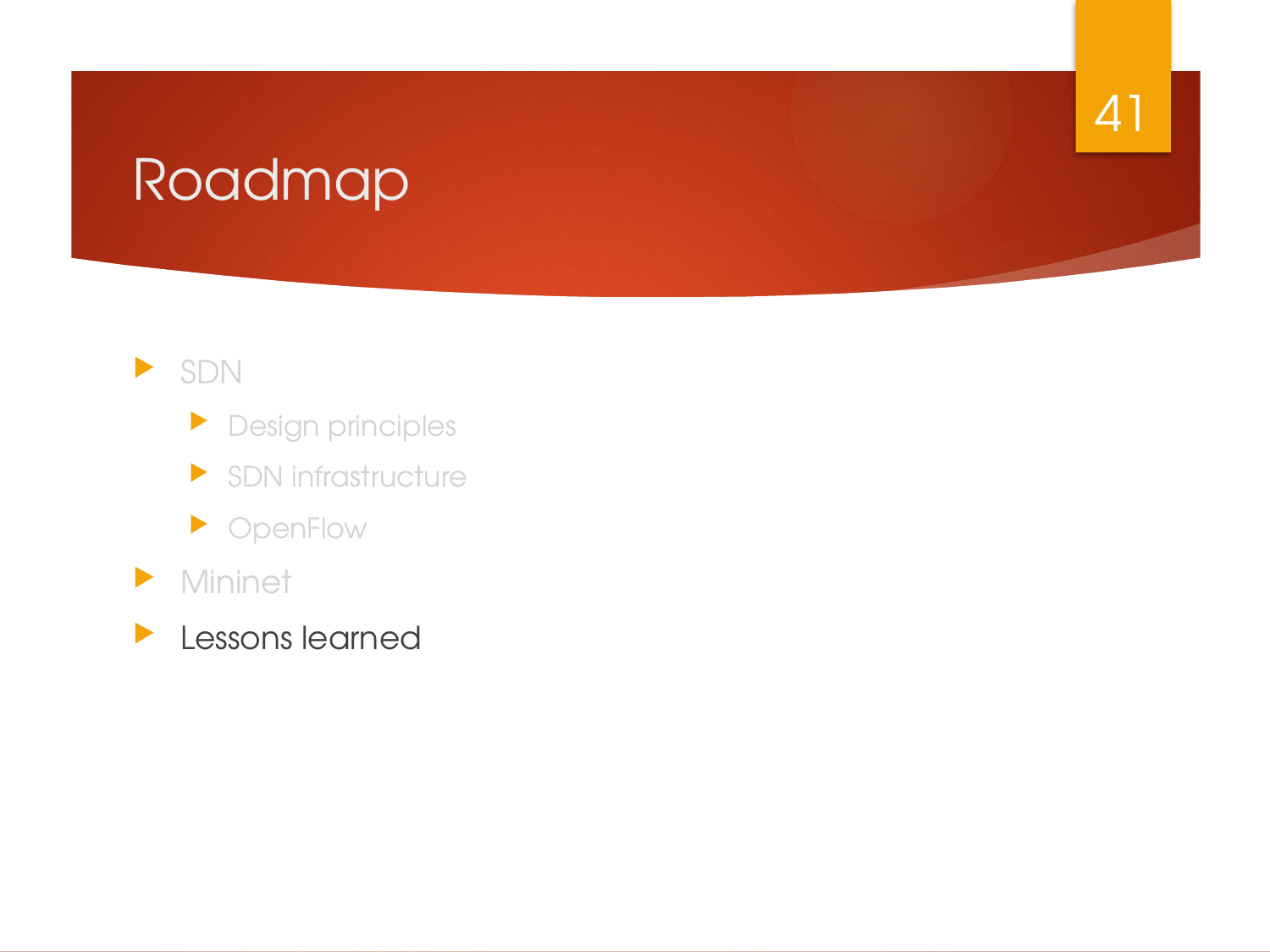

41
# Roadmap
SDN
Design principles
SDN infrastructure
OpenFlow
Mininet
Lessons learned